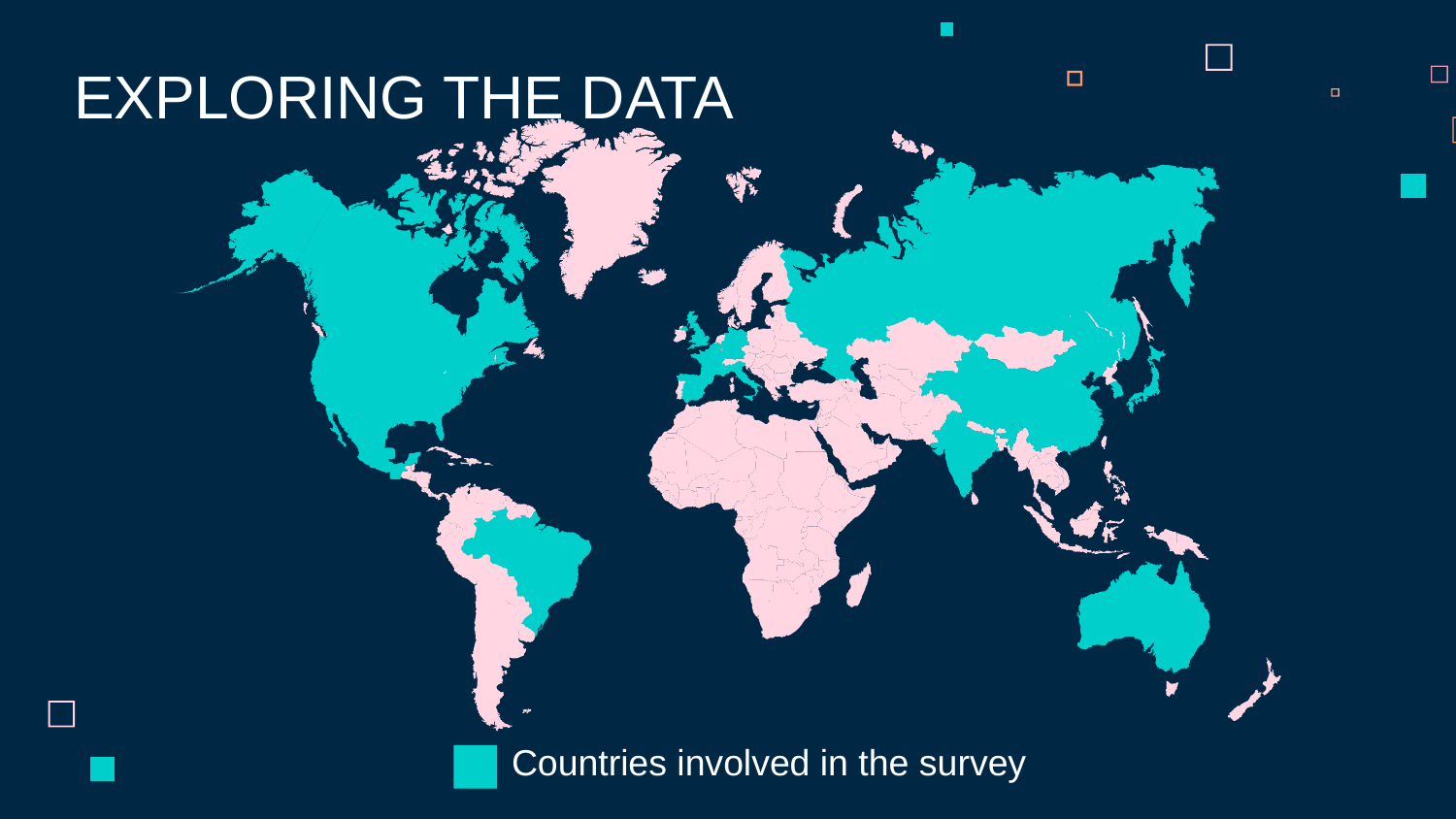

# EXPLORING THE DATA

Countries involved in the survey